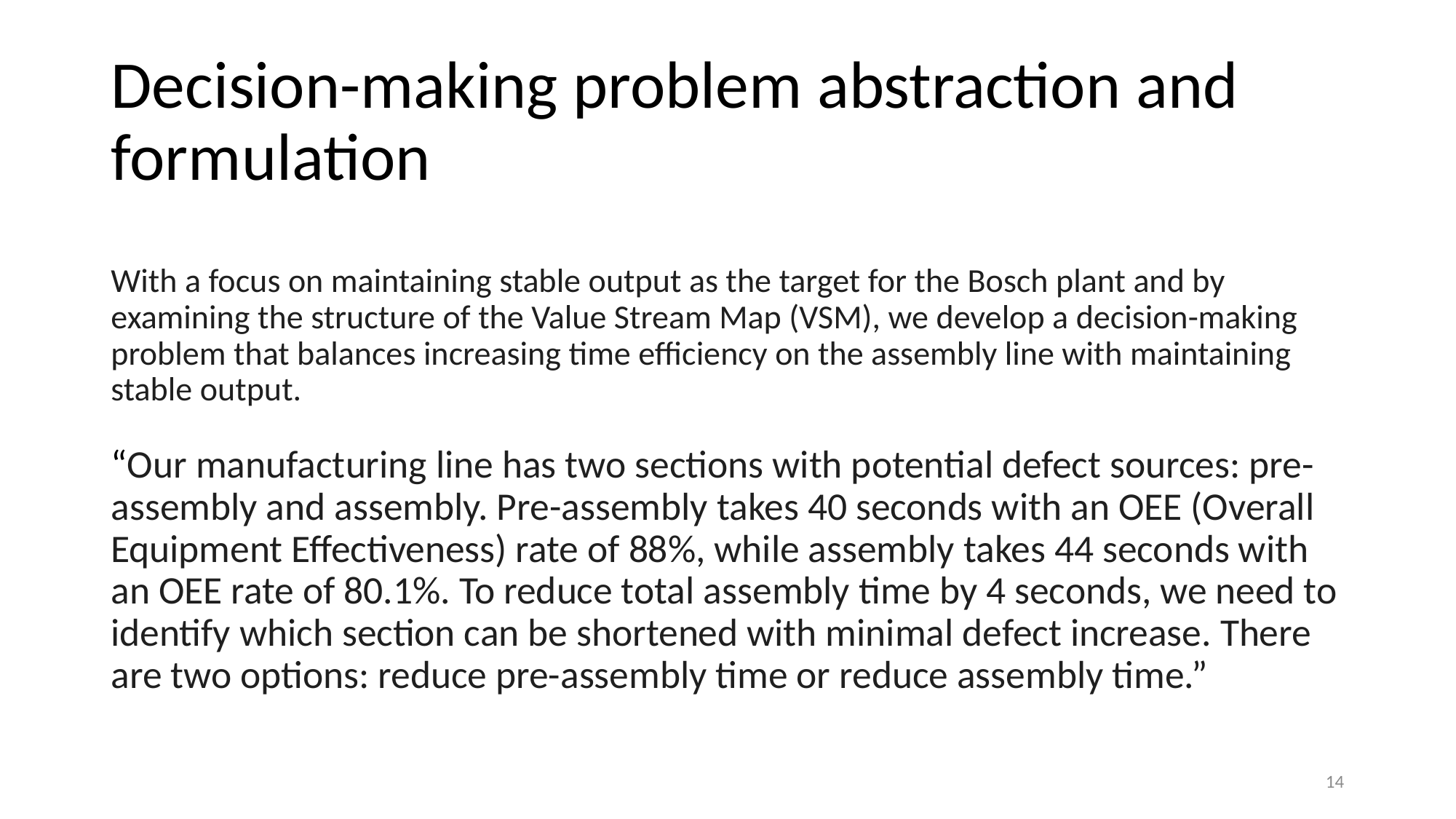

# Decision-making problem abstraction and formulation

With a focus on maintaining stable output as the target for the Bosch plant and by examining the structure of the Value Stream Map (VSM), we develop a decision-making problem that balances increasing time efficiency on the assembly line with maintaining stable output.

“Our manufacturing line has two sections with potential defect sources: pre-assembly and assembly. Pre-assembly takes 40 seconds with an OEE (Overall Equipment Effectiveness) rate of 88%, while assembly takes 44 seconds with an OEE rate of 80.1%. To reduce total assembly time by 4 seconds, we need to identify which section can be shortened with minimal defect increase. There are two options: reduce pre-assembly time or reduce assembly time.”
14